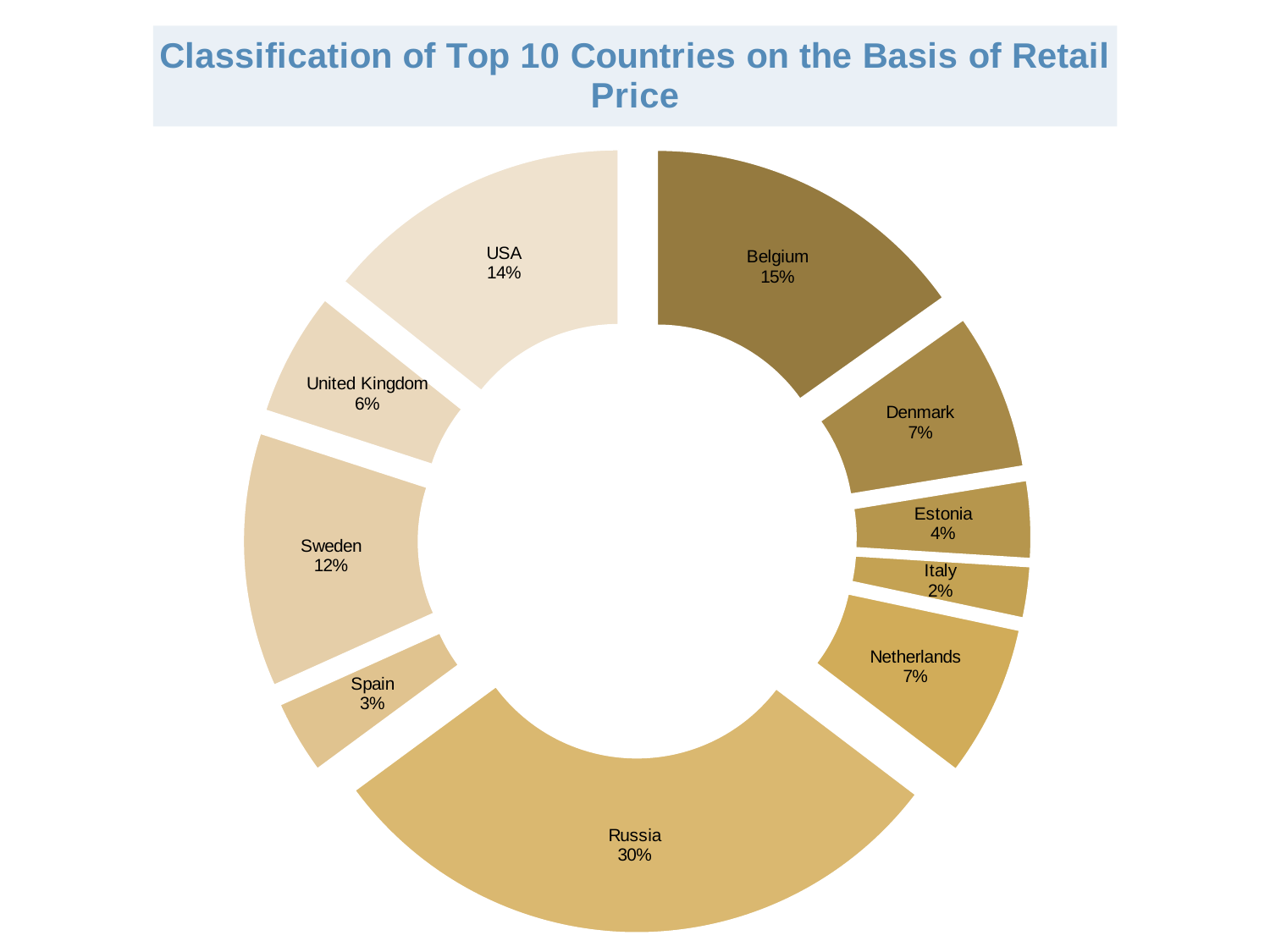

### Chart: Classification of Top 10 Countries on the Basis of Retail Price

| Category |  |
|---|---|
| Belgium | 337710.0 |
| Denmark | 161280.0 |
| Estonia | 79440.0 |
| Italy | 52510.0 |
| Netherlands | 155790.2 |
| Russia | 657704.8500000004 |
| Spain | 75120.0 |
| Sweden | 261160.0 |
| United Kingdom | 127210.0 |
| USA | 317930.0 |